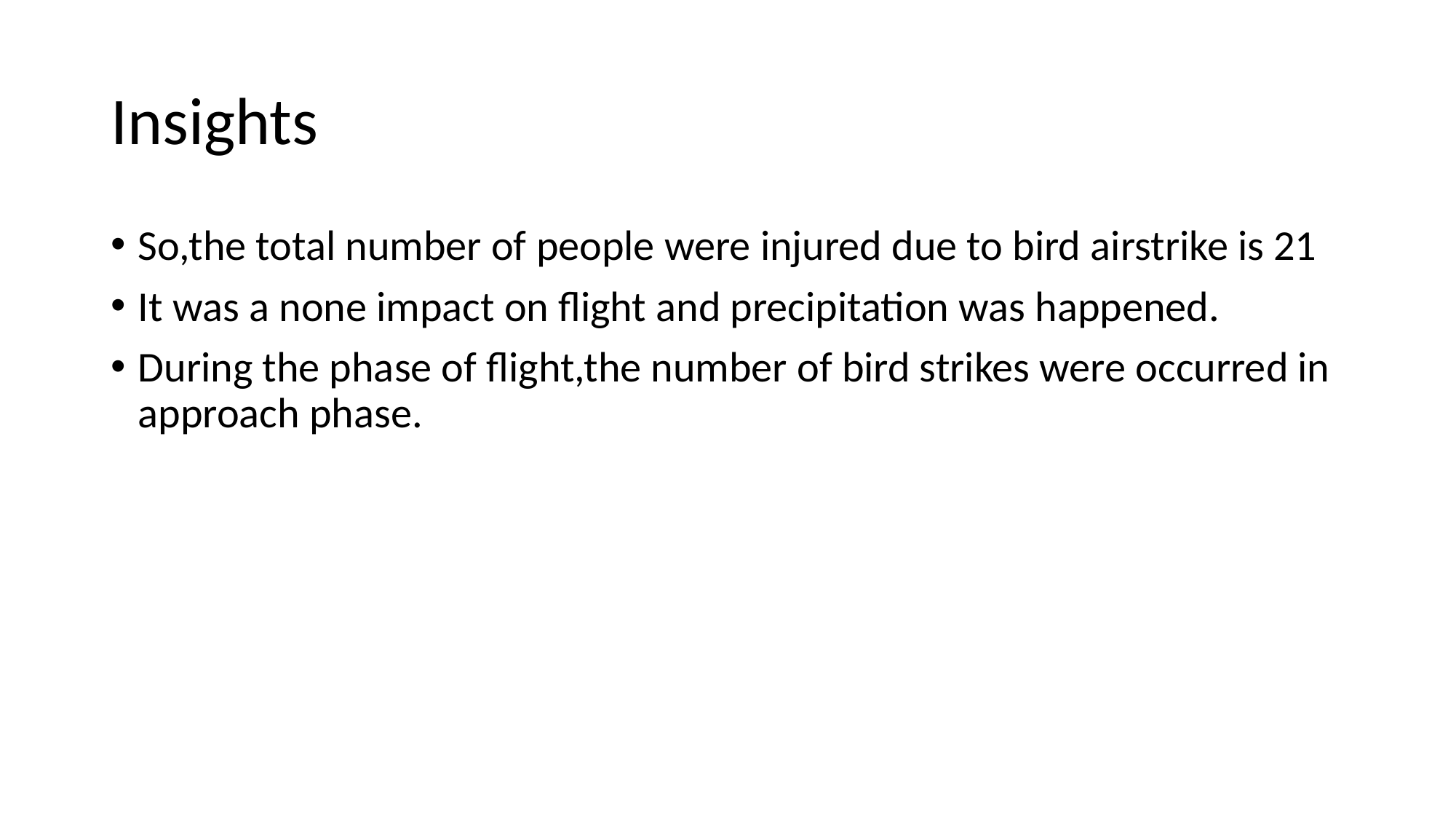

# Insights
So,the total number of people were injured due to bird airstrike is 21
It was a none impact on flight and precipitation was happened.
During the phase of flight,the number of bird strikes were occurred in  approach phase.